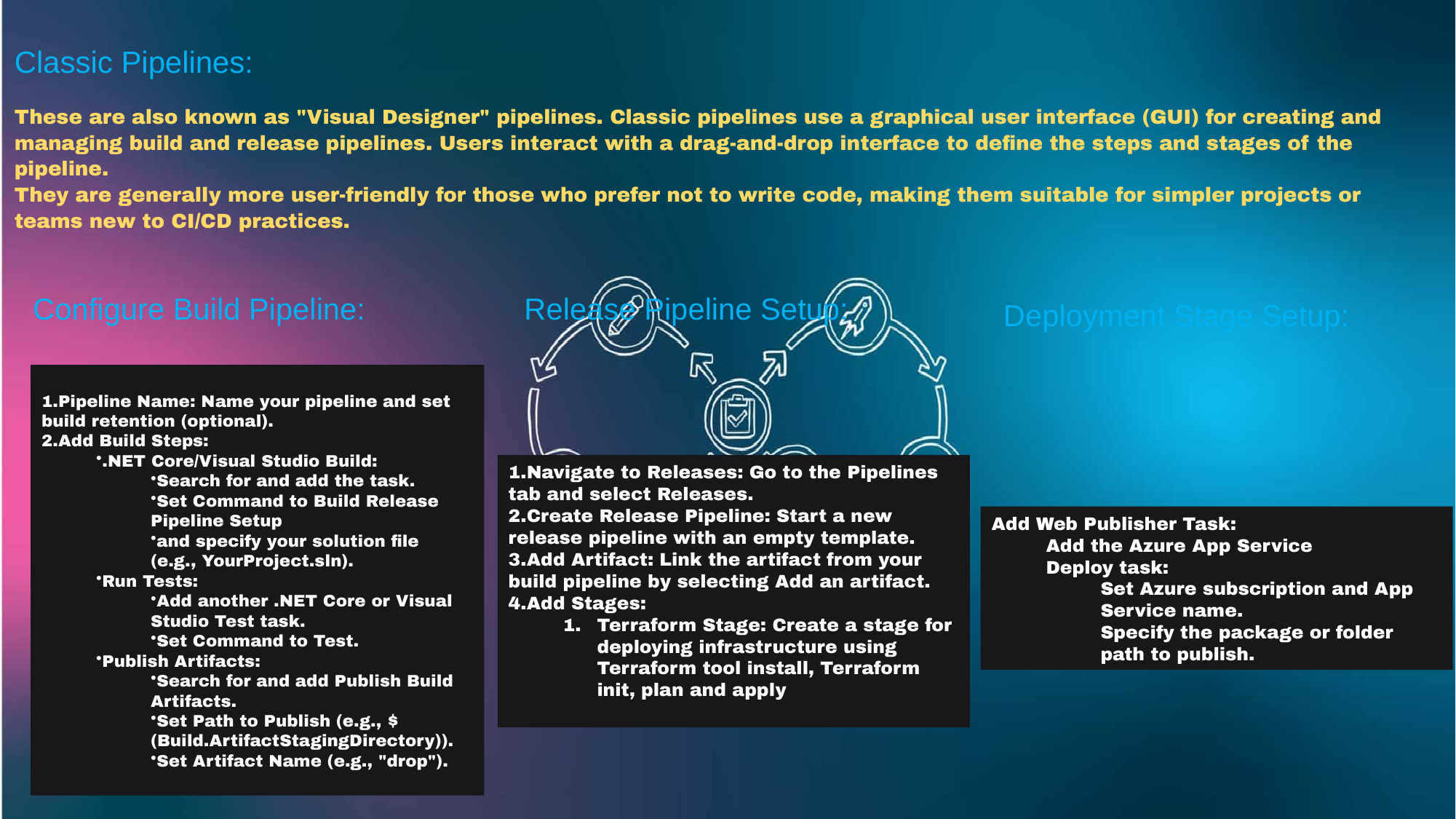

# Classic Pipelines: These are also known as "Visual Designer" pipelines. Classic pipelines use a graphical user interface (GUI) for creating and managing build and release pipelines. Users interact with a drag-and-drop interface to define the steps and stages of the pipeline. They are generally more user-friendly for those who prefer not to write code, making them suitable for simpler projects or teams new to CI/CD practices.
Configure Build Pipeline:

Release Pipeline Setup:

Deployment Stage Setup:

Pipeline Name: Name your pipeline and set build retention (optional).
Add Build Steps:
.NET Core/Visual Studio Build:
Search for and add the task.
Set Command to Build Release Pipeline Setup
and specify your solution file (e.g., YourProject.sln).
Run Tests:
Add another .NET Core or Visual Studio Test task.
Set Command to Test.
Publish Artifacts:
Search for and add Publish Build Artifacts.
Set Path to Publish (e.g., $(Build.ArtifactStagingDirectory)).
Set Artifact Name (e.g., "drop").

Navigate to Releases: Go to the Pipelines tab and select Releases.
Create Release Pipeline: Start a new release pipeline with an empty template.
Add Artifact: Link the artifact from your build pipeline by selecting Add an artifact.
Add Stages:
Terraform Stage: Create a stage for deploying infrastructure using Terraform tool install, Terraform init, plan and apply

Add Web Publisher Task:
Add the Azure App Service Deploy task:
Set Azure subscription and App Service name.
Specify the package or folder path to publish.